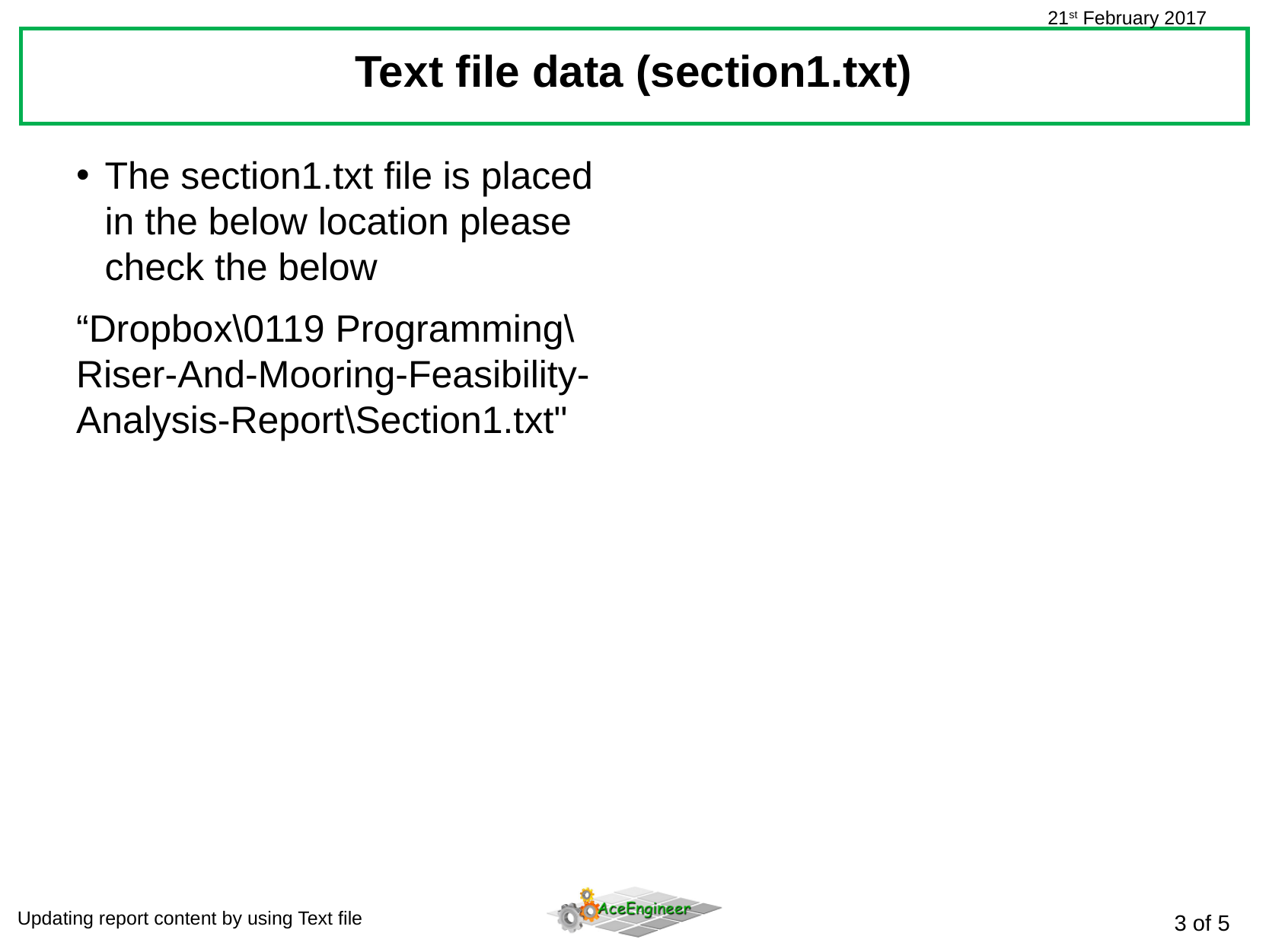

# Text file data (section1.txt)

The section1.txt file is placed in the below location please check the below
“Dropbox\0119 Programming\Riser-And-Mooring-Feasibility-Analysis-Report\Section1.txt"